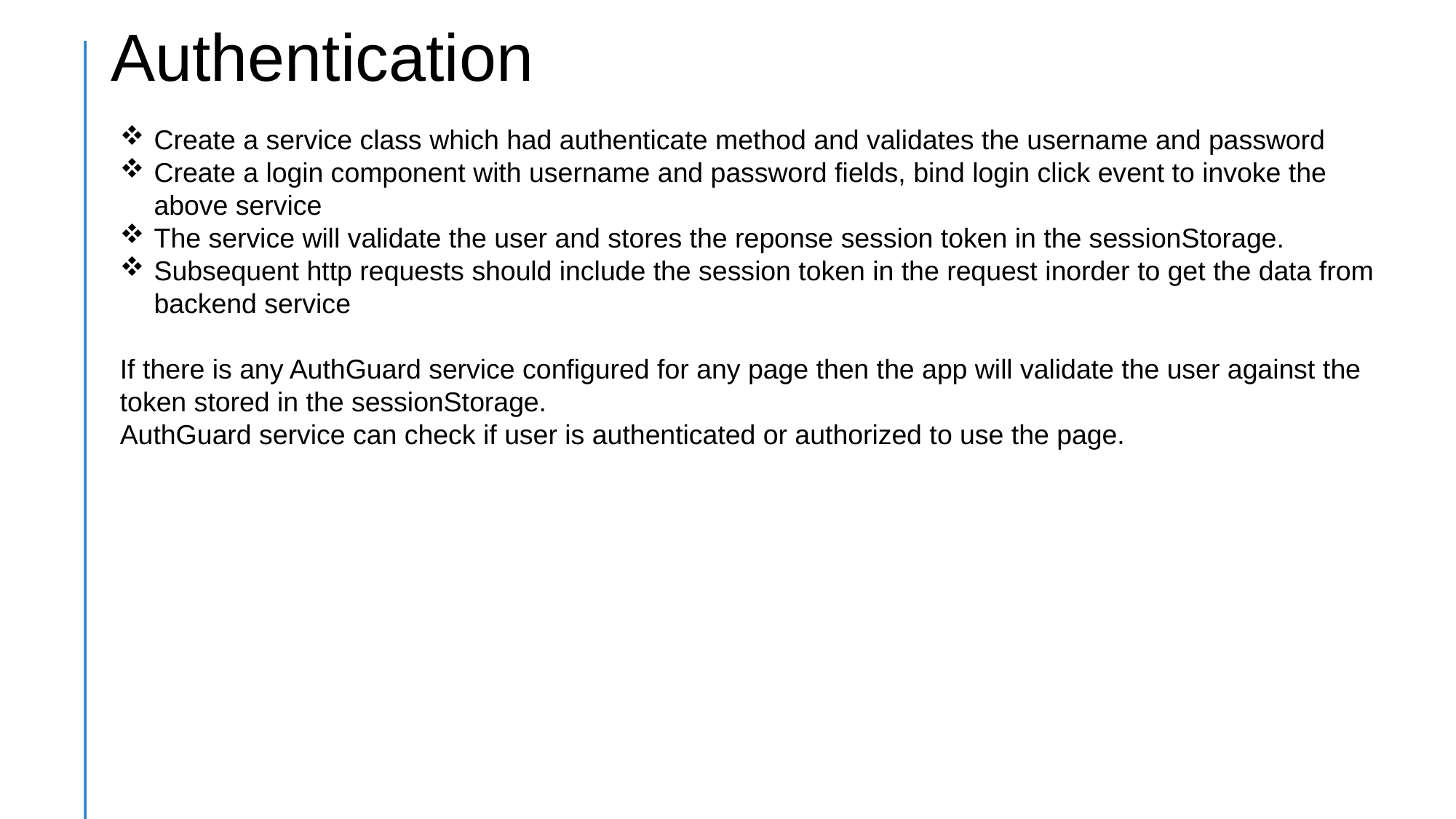

# Authentication
Create a service class which had authenticate method and validates the username and password
Create a login component with username and password fields, bind login click event to invoke the above service
The service will validate the user and stores the reponse session token in the sessionStorage.
Subsequent http requests should include the session token in the request inorder to get the data from backend service

If there is any AuthGuard service configured for any page then the app will validate the user against the token stored in the sessionStorage.
AuthGuard service can check if user is authenticated or authorized to use the page.